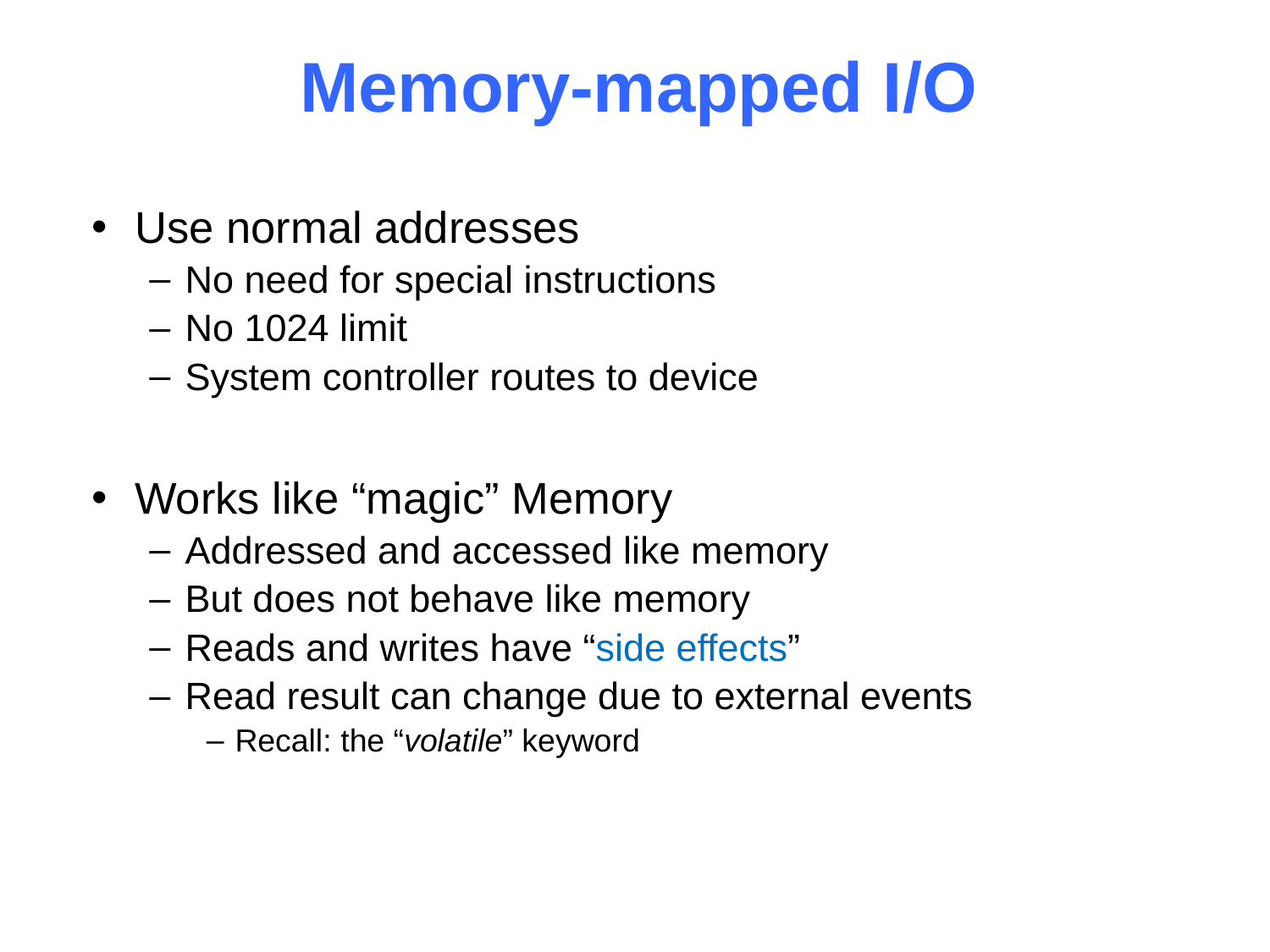

# Memory-mapped I/O
Use normal addresses
No need for special instructions
No 1024 limit
System controller routes to device

Works like “magic” Memory
Addressed and accessed like memory
But does not behave like memory
Reads and writes have “side effects”
Read result can change due to external events
Recall: the “volatile” keyword